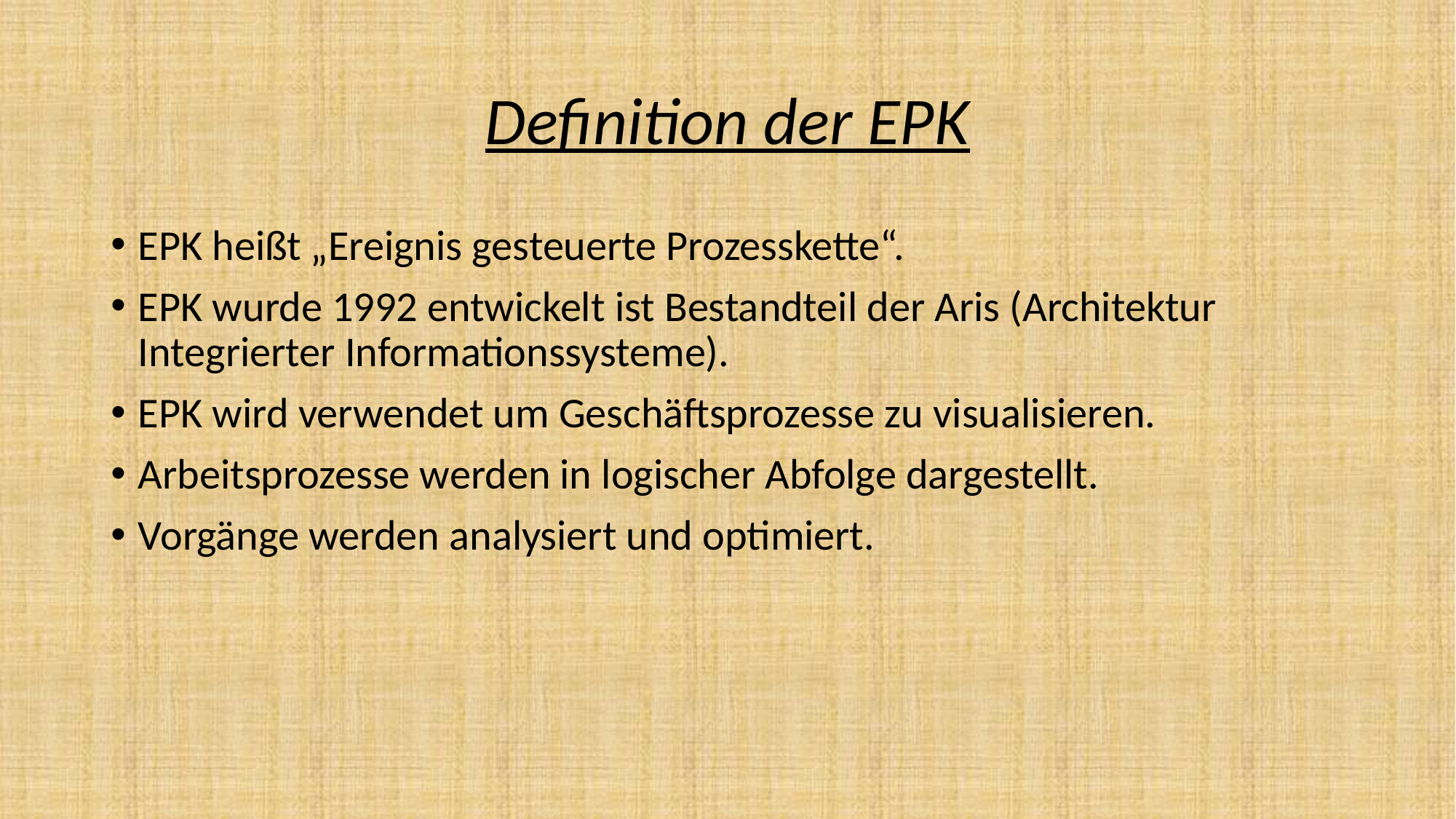

# Definition der EPK
EPK heißt „Ereignis gesteuerte Prozesskette“.
EPK wurde 1992 entwickelt ist Bestandteil der Aris (Architektur Integrierter Informationssysteme).
EPK wird verwendet um Geschäftsprozesse zu visualisieren.
Arbeitsprozesse werden in logischer Abfolge dargestellt.
Vorgänge werden analysiert und optimiert.